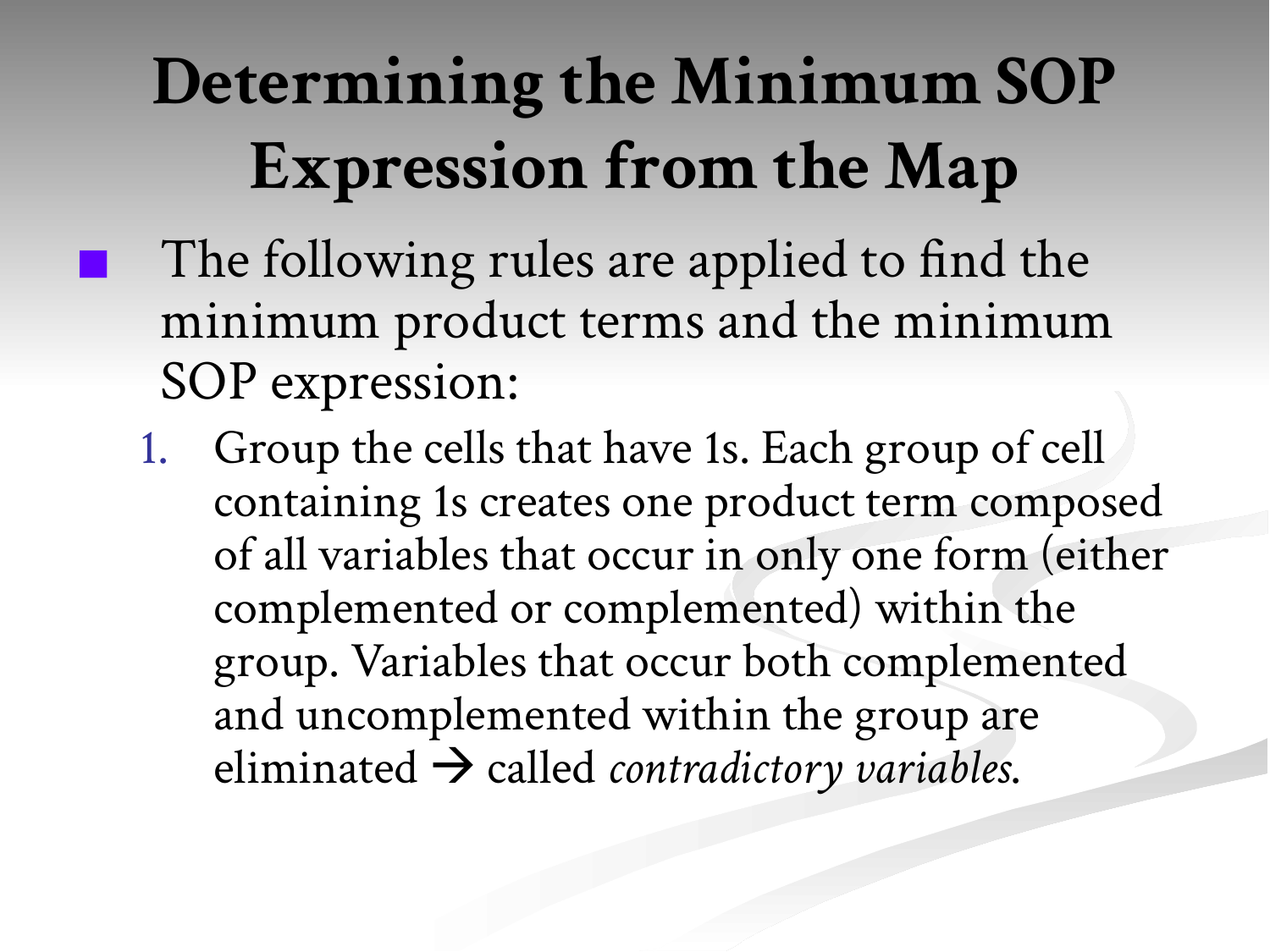

# Determining the Minimum SOP Expression from the Map
The following rules are applied to find the minimum product terms and the minimum SOP expression:
Group the cells that have 1s. Each group of cell containing 1s creates one product term composed of all variables that occur in only one form (either complemented or complemented) within the group. Variables that occur both complemented and uncomplemented within the group are eliminated 🡪 called contradictory variables.